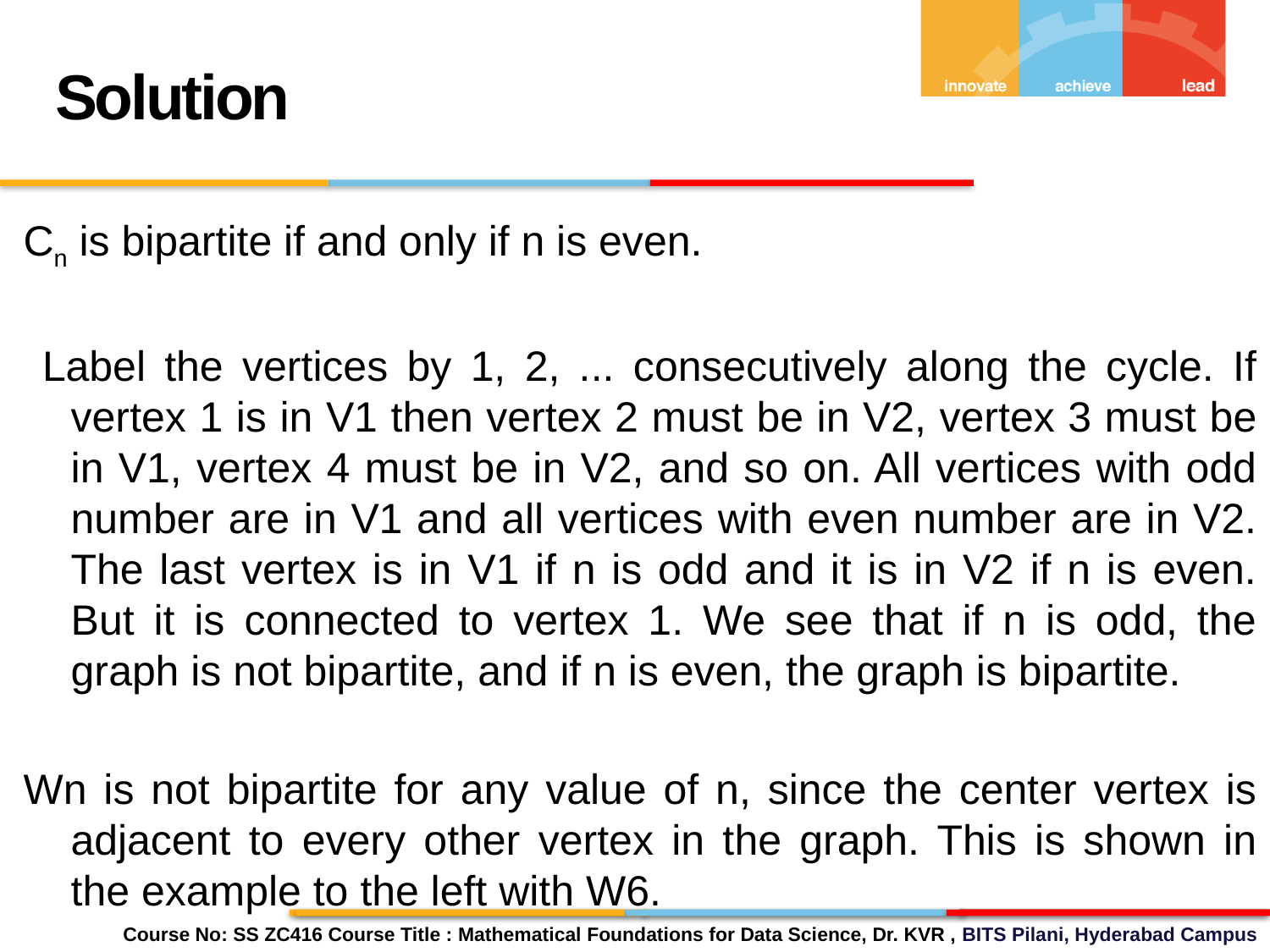

Solution
Cn is bipartite if and only if n is even.

 Label the vertices by 1, 2, ... consecutively along the cycle. If vertex 1 is in V1 then vertex 2 must be in V2, vertex 3 must be in V1, vertex 4 must be in V2, and so on. All vertices with odd number are in V1 and all vertices with even number are in V2. The last vertex is in V1 if n is odd and it is in V2 if n is even. But it is connected to vertex 1. We see that if n is odd, the graph is not bipartite, and if n is even, the graph is bipartite.

Wn is not bipartite for any value of n, since the center vertex is adjacent to every other vertex in the graph. This is shown in the example to the left with W6.